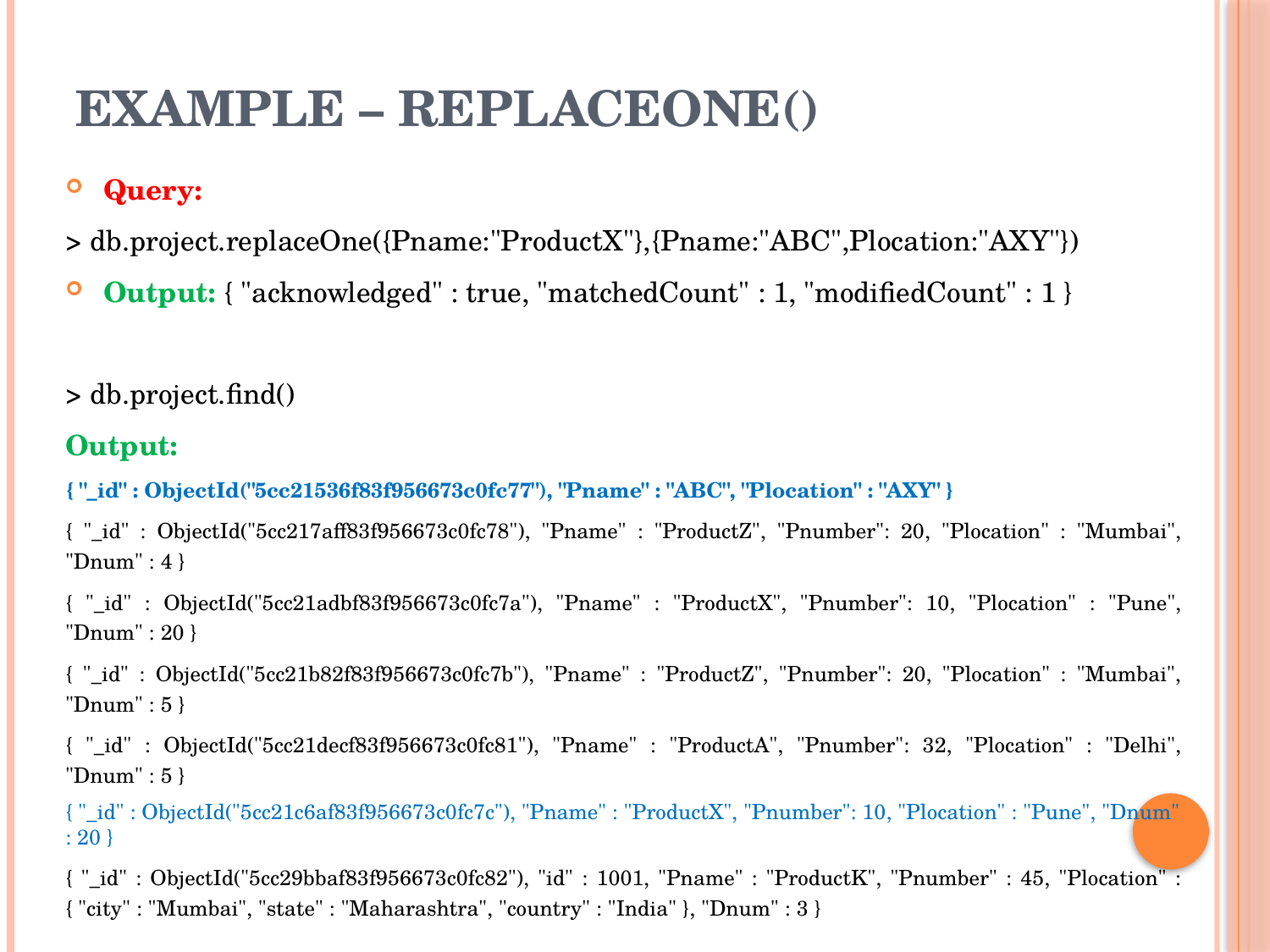

# Example – replaceOne()
Query:
> db.project.replaceOne({Pname:"ProductX"},{Pname:"ABC",Plocation:"AXY"})
Output: { "acknowledged" : true, "matchedCount" : 1, "modifiedCount" : 1 }

> db.project.find()
Output:
{ "_id" : ObjectId("5cc21536f83f956673c0fc77"), "Pname" : "ABC", "Plocation" : "AXY" }
{ "_id" : ObjectId("5cc217aff83f956673c0fc78"), "Pname" : "ProductZ", "Pnumber": 20, "Plocation" : "Mumbai", "Dnum" : 4 }
{ "_id" : ObjectId("5cc21adbf83f956673c0fc7a"), "Pname" : "ProductX", "Pnumber": 10, "Plocation" : "Pune", "Dnum" : 20 }
{ "_id" : ObjectId("5cc21b82f83f956673c0fc7b"), "Pname" : "ProductZ", "Pnumber": 20, "Plocation" : "Mumbai", "Dnum" : 5 }
{ "_id" : ObjectId("5cc21decf83f956673c0fc81"), "Pname" : "ProductA", "Pnumber": 32, "Plocation" : "Delhi", "Dnum" : 5 }
{ "_id" : ObjectId("5cc21c6af83f956673c0fc7c"), "Pname" : "ProductX", "Pnumber": 10, "Plocation" : "Pune", "Dnum" : 20 }
{ "_id" : ObjectId("5cc29bbaf83f956673c0fc82"), "id" : 1001, "Pname" : "ProductK", "Pnumber" : 45, "Plocation" : { "city" : "Mumbai", "state" : "Maharashtra", "country" : "India" }, "Dnum" : 3 }